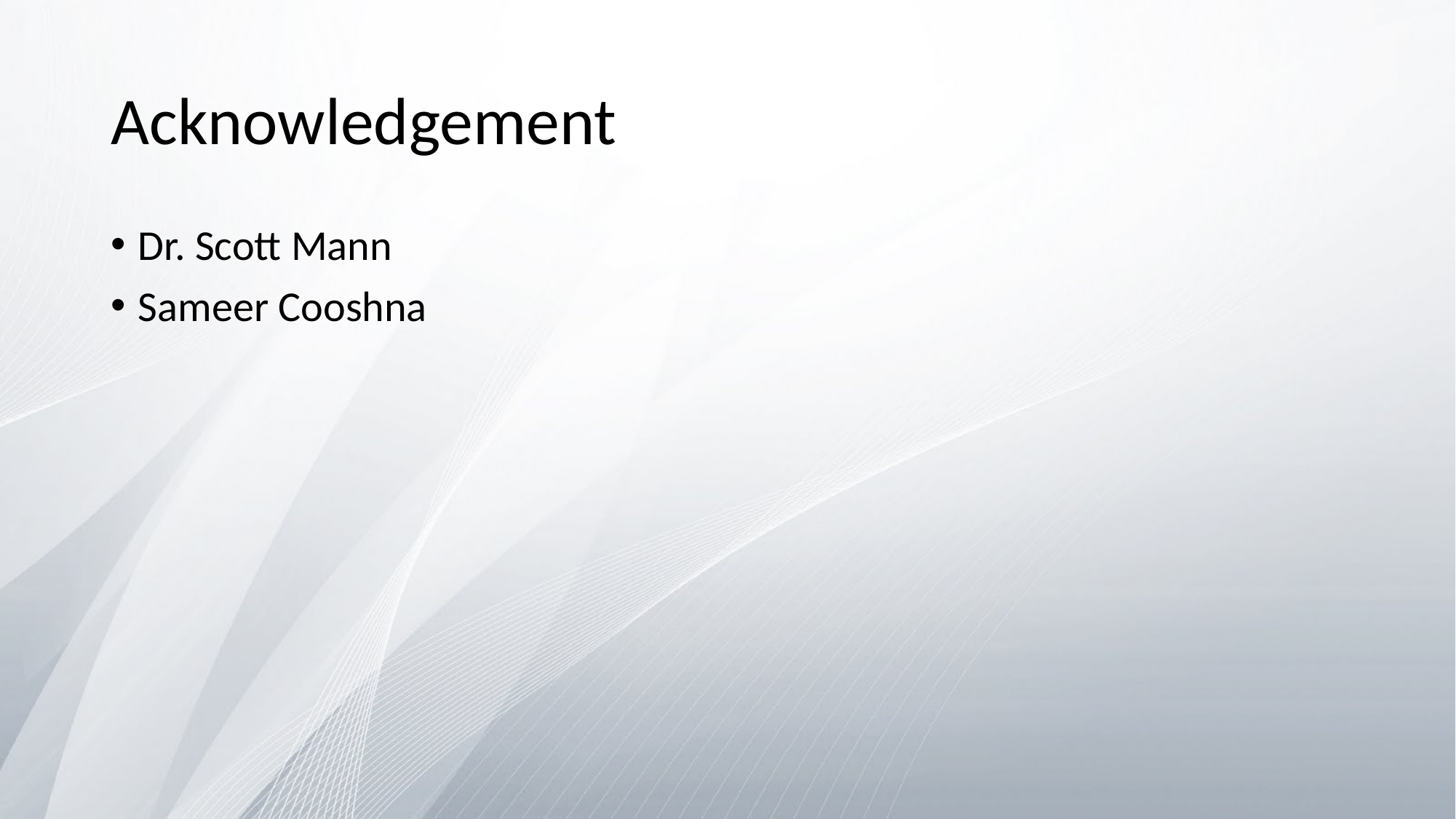

# Acknowledgement
Dr. Scott Mann
Sameer Cooshna